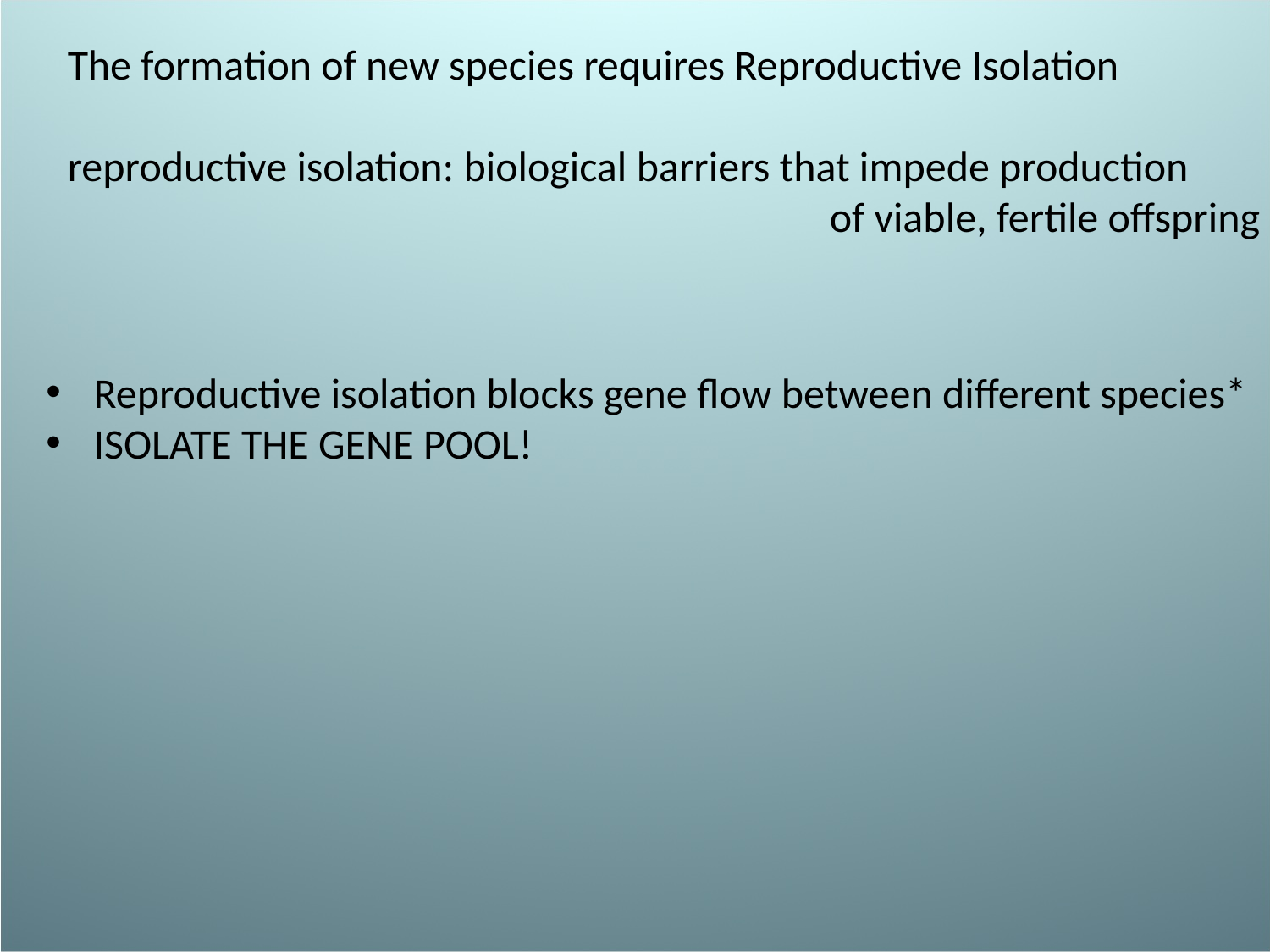

The formation of new species requires Reproductive Isolation

reproductive isolation: biological barriers that impede production
						of viable, fertile offspring
Reproductive isolation blocks gene flow between different species*
ISOLATE THE GENE POOL!